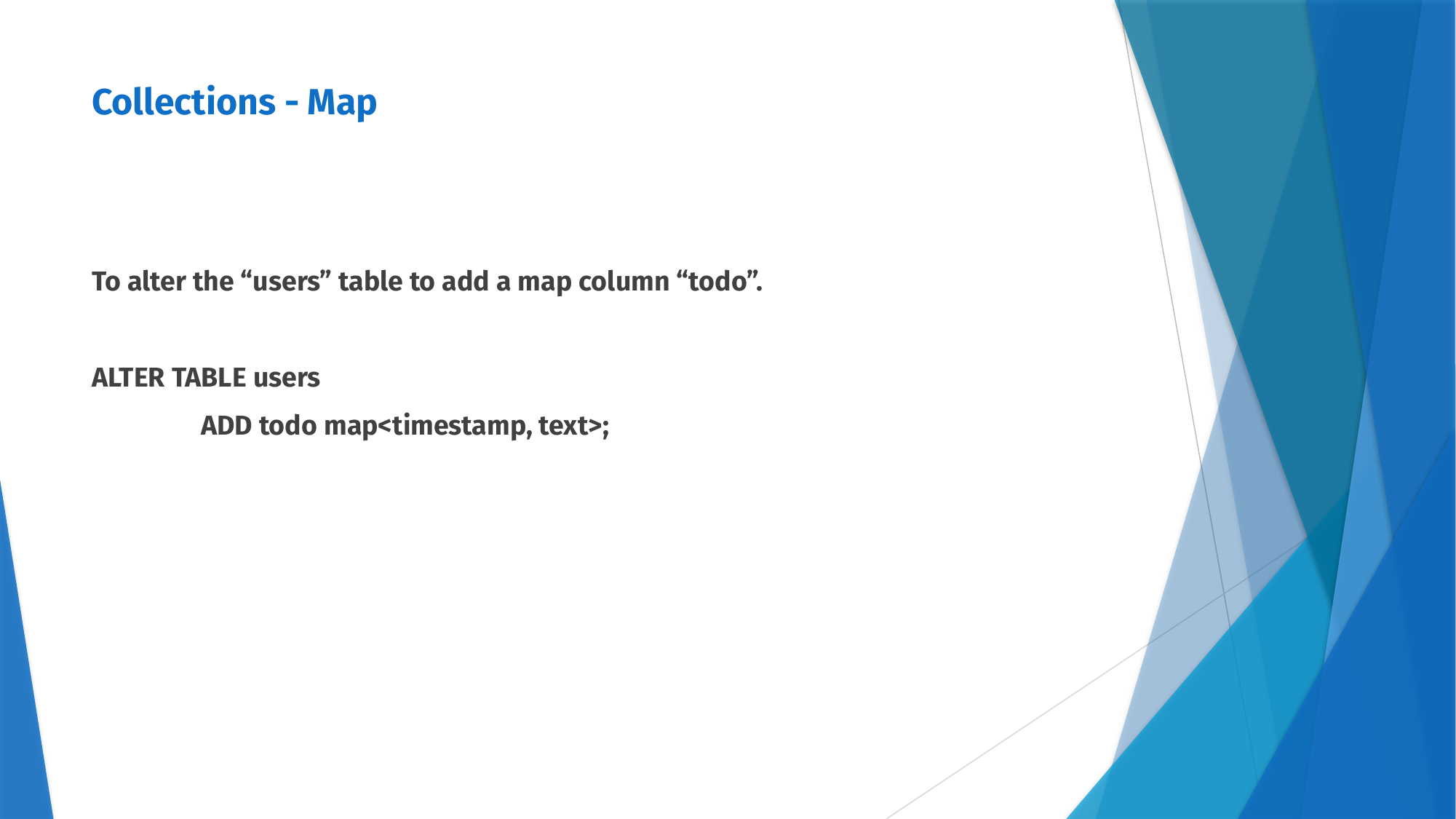

# Collections - Map
To alter the “users” table to add a map column “todo”.

ALTER TABLE users
	ADD todo map<timestamp, text>;